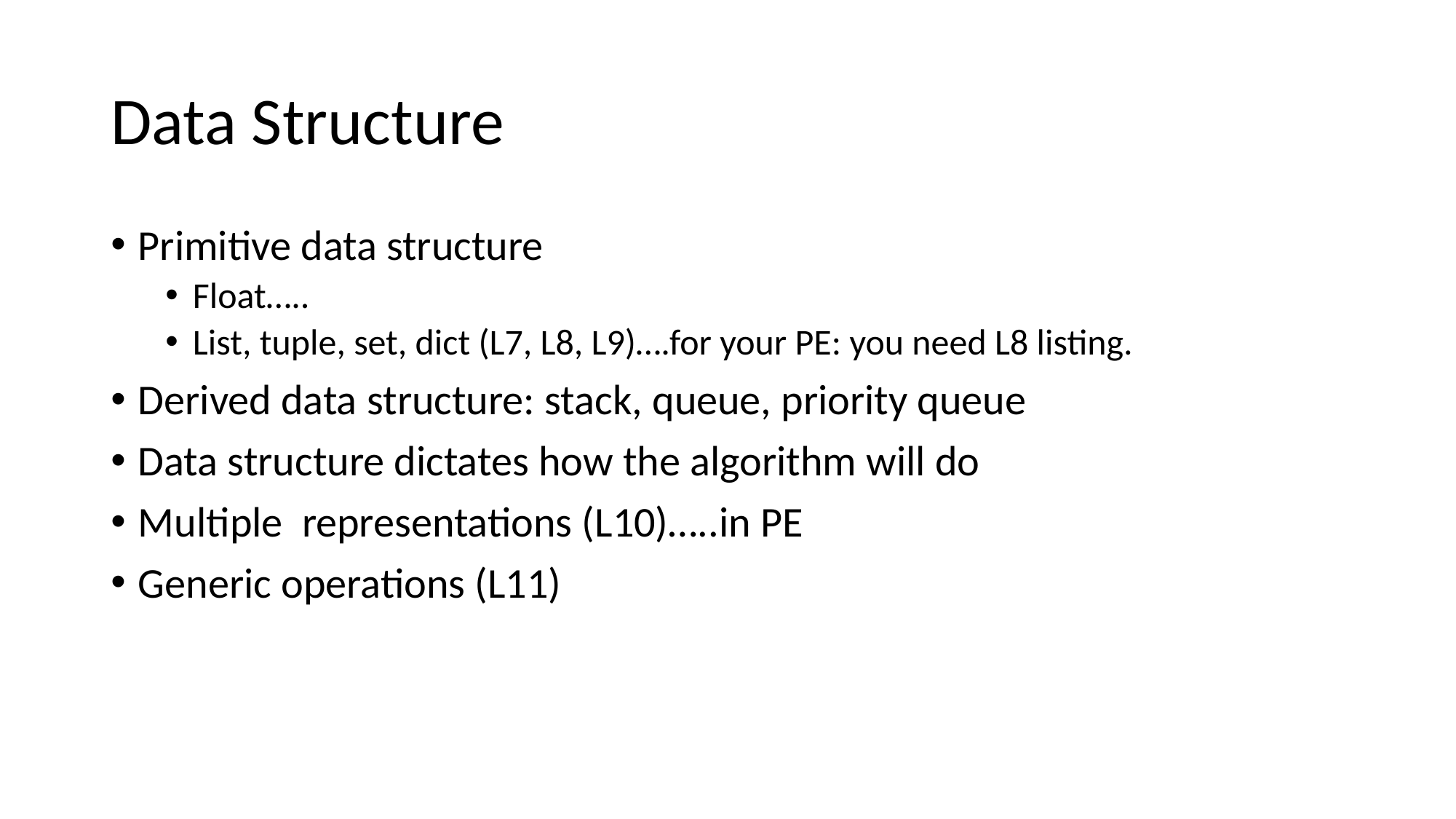

# Data Structure
Primitive data structure
Float…..
List, tuple, set, dict (L7, L8, L9)….for your PE: you need L8 listing.
Derived data structure: stack, queue, priority queue
Data structure dictates how the algorithm will do
Multiple  representations (L10)…..in PE
Generic operations (L11)